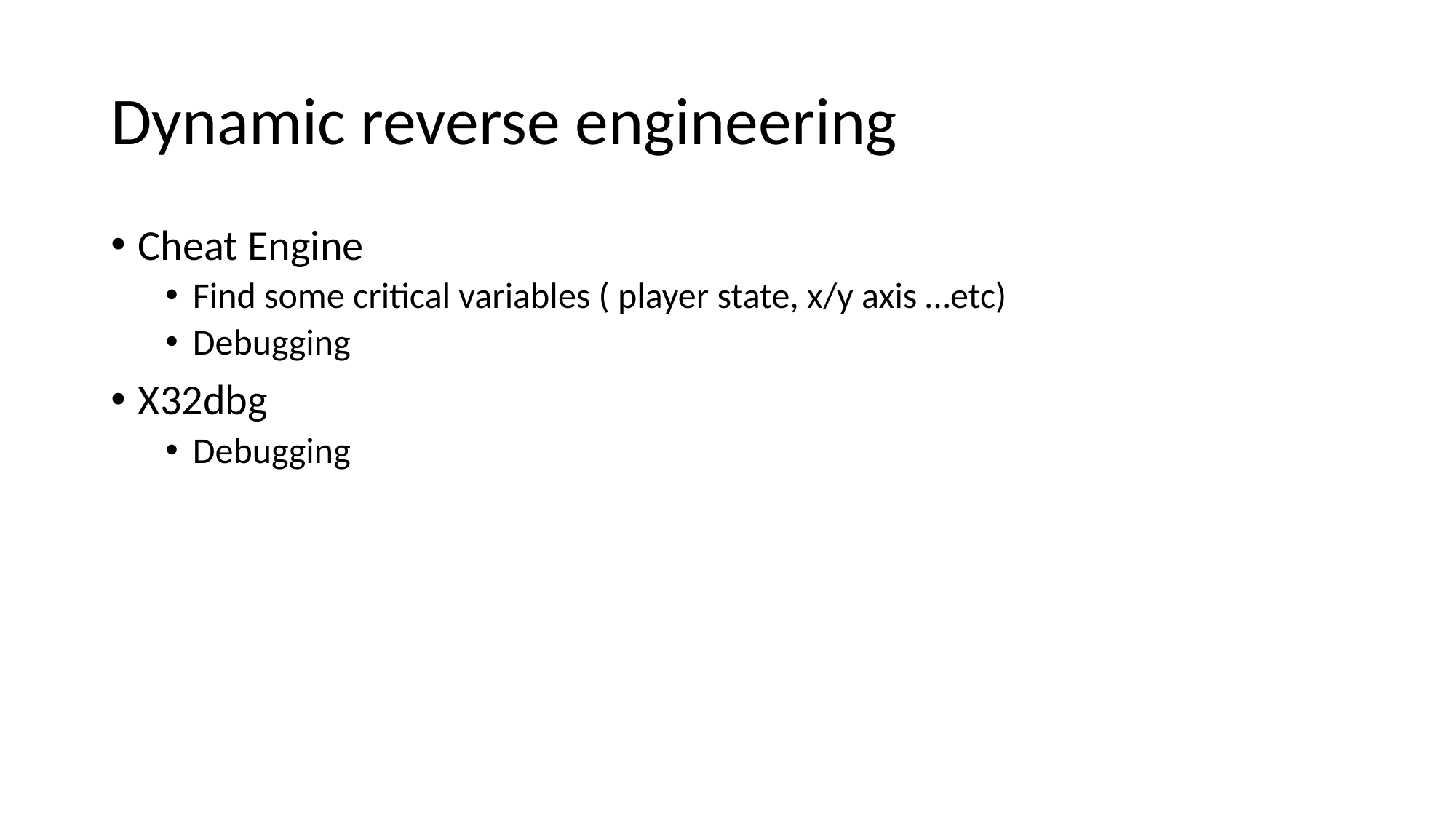

# Dynamic reverse engineering
Cheat Engine
Find some critical variables ( player state, x/y axis …etc)
Debugging
X32dbg
Debugging